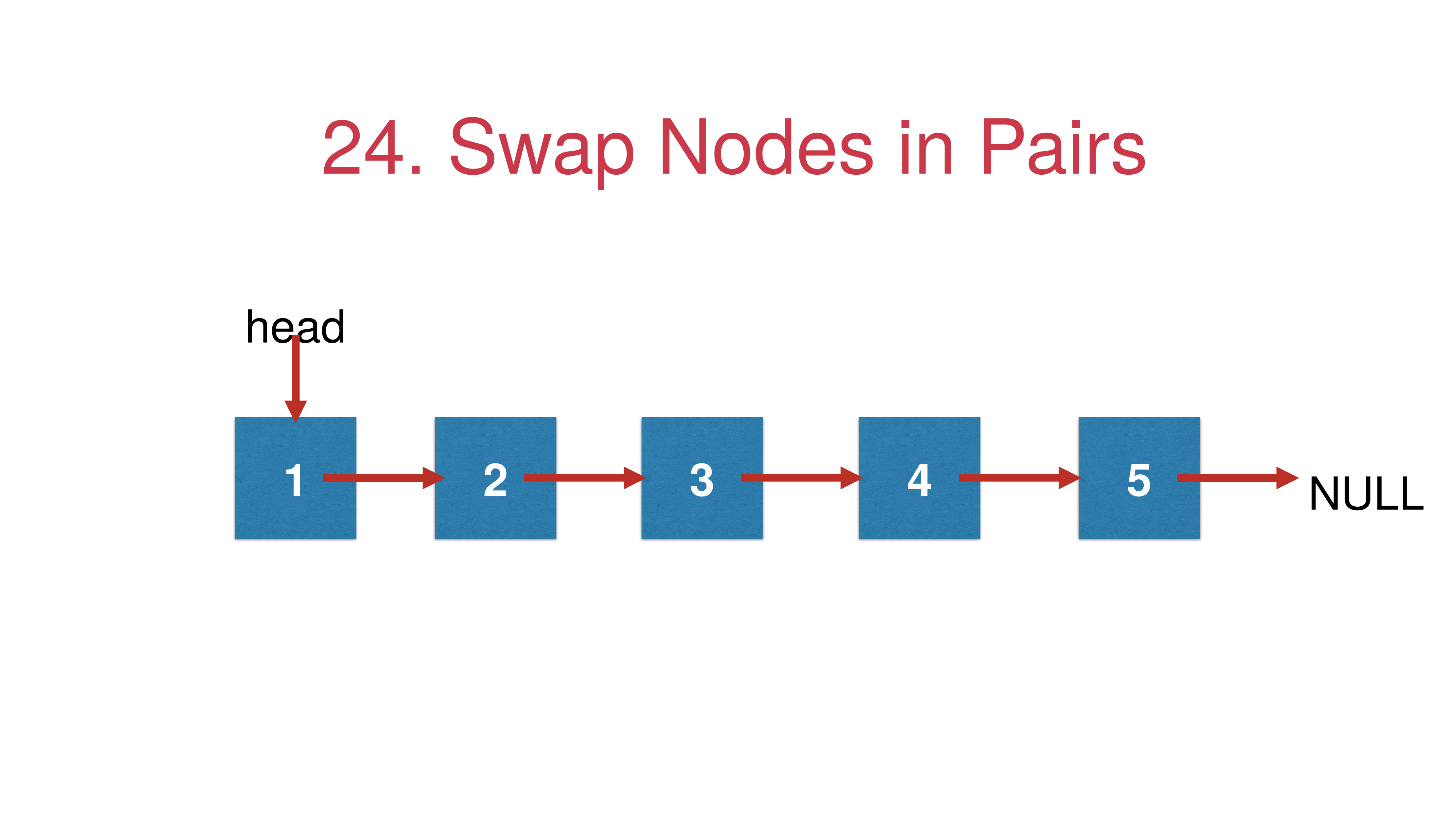

# 24. Swap Nodes in Pairs
head

1
2
3
4
5
NULL